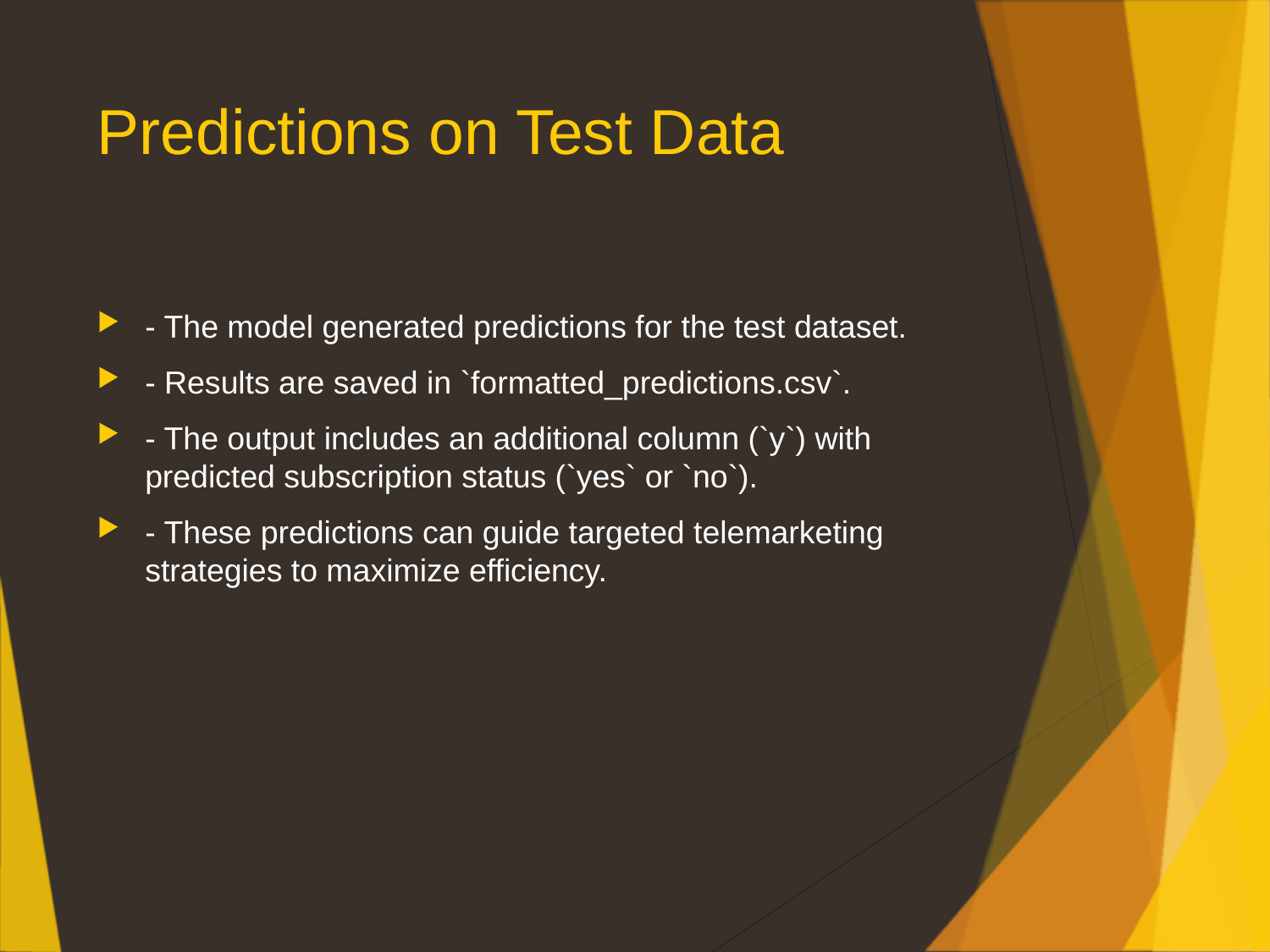

# Predictions on Test Data
- The model generated predictions for the test dataset.
- Results are saved in `formatted_predictions.csv`.
- The output includes an additional column (`y`) with predicted subscription status (`yes` or `no`).
- These predictions can guide targeted telemarketing strategies to maximize efficiency.